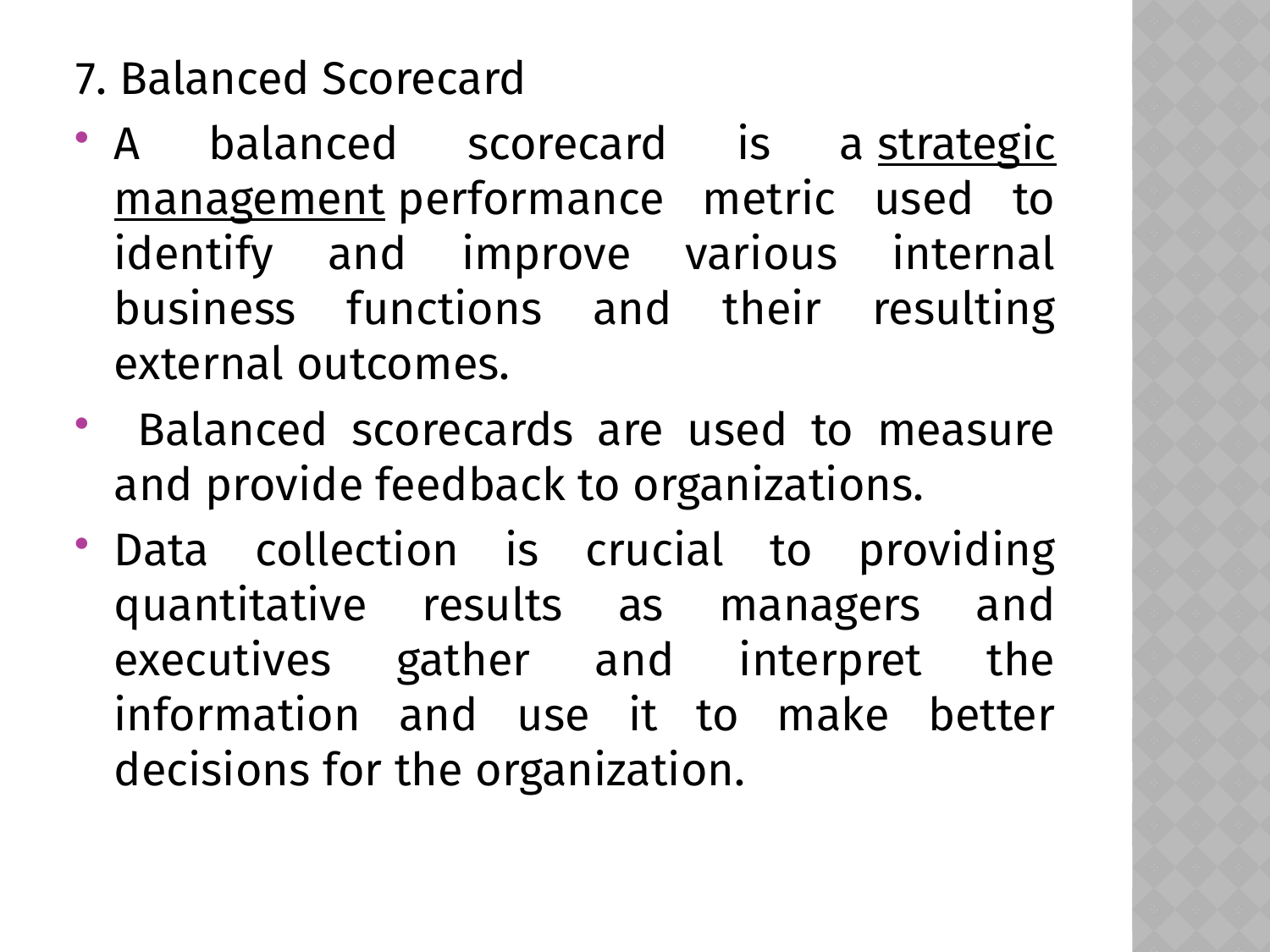

7. Balanced Scorecard
A balanced scorecard is a strategic management performance metric used to identify and improve various internal business functions and their resulting external outcomes.
 Balanced scorecards are used to measure and provide feedback to organizations.
Data collection is crucial to providing quantitative results as managers and executives gather and interpret the information and use it to make better decisions for the organization.